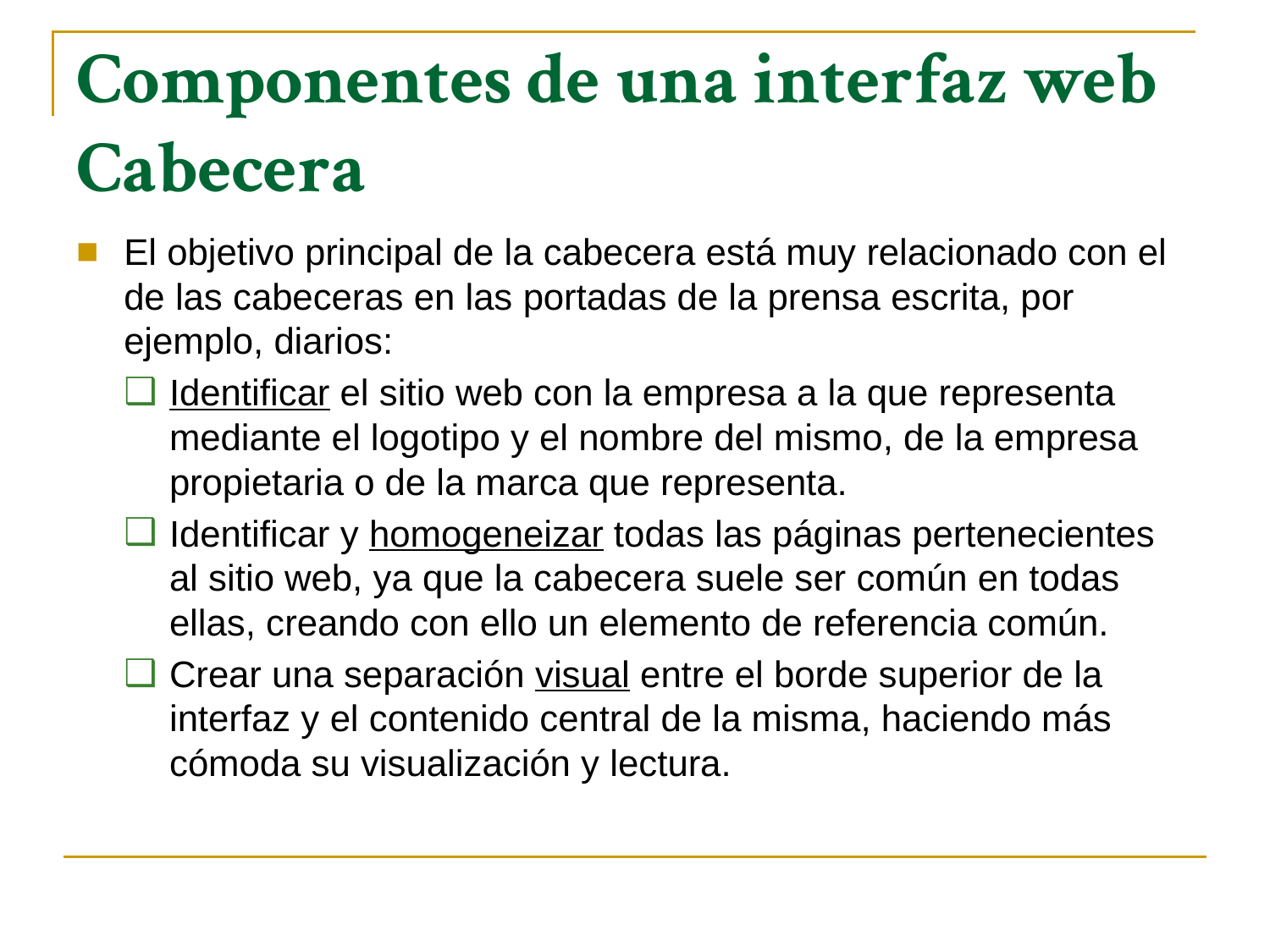

Componentes de una interfaz web
Cabecera
El objetivo principal de la cabecera está muy relacionado con el de las cabeceras en las portadas de la prensa escrita, por ejemplo, diarios:
Identificar el sitio web con la empresa a la que representa mediante el logotipo y el nombre del mismo, de la empresa propietaria o de la marca que representa.
Identificar y homogeneizar todas las páginas pertenecientes al sitio web, ya que la cabecera suele ser común en todas ellas, creando con ello un elemento de referencia común.
Crear una separación visual entre el borde superior de la interfaz y el contenido central de la misma, haciendo más cómoda su visualización y lectura.